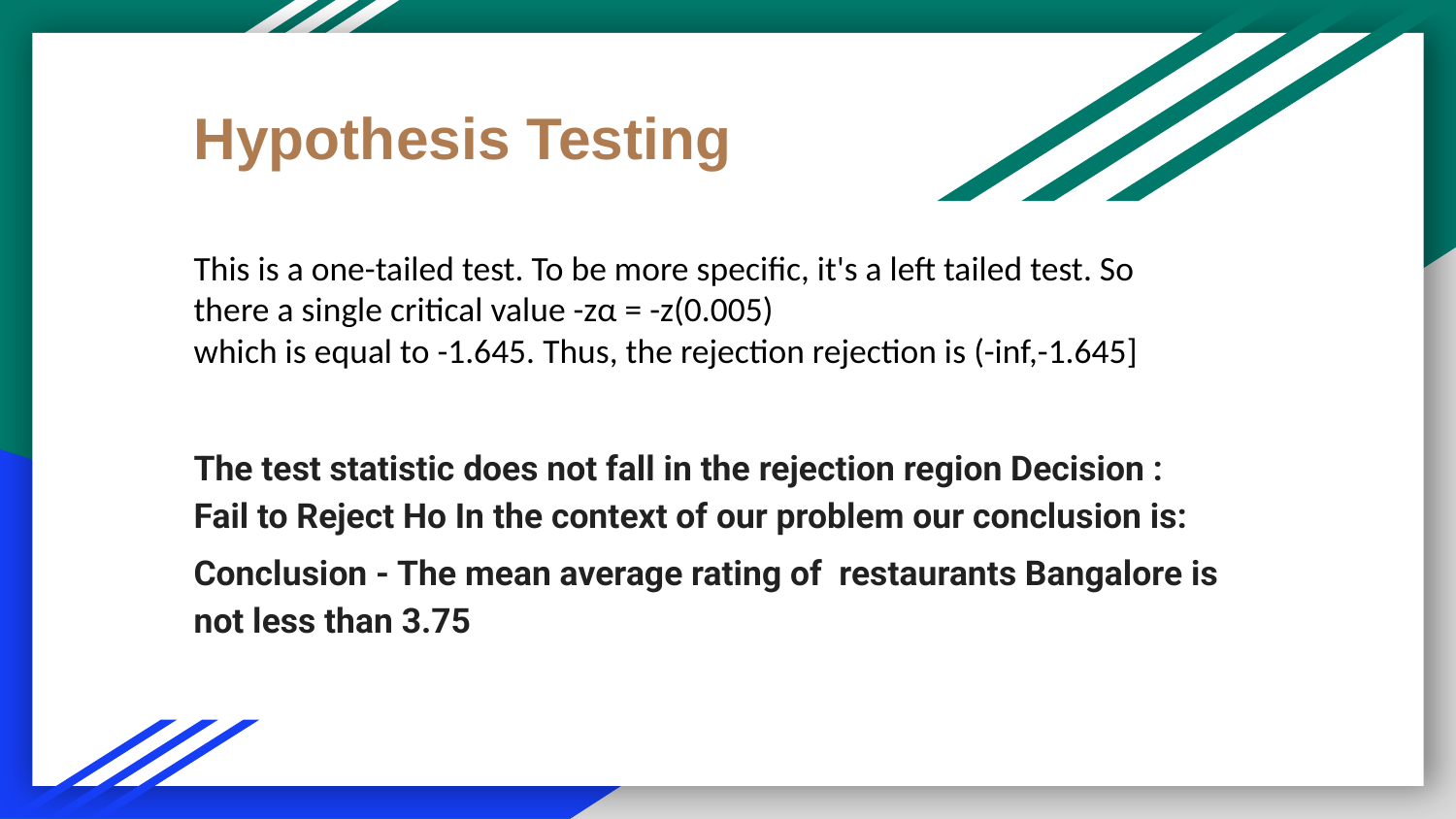

Hypothesis Testing
This is a one-tailed test. To be more specific, it's a left tailed test. So there a single critical value -zα = -z(0.005)
which is equal to -1.645. Thus, the rejection rejection is (-inf,-1.645]

The test statistic does not fall in the rejection region Decision : Fail to Reject Ho In the context of our problem our conclusion is:
Conclusion - The mean average rating of  restaurants Bangalore is not less than 3.75